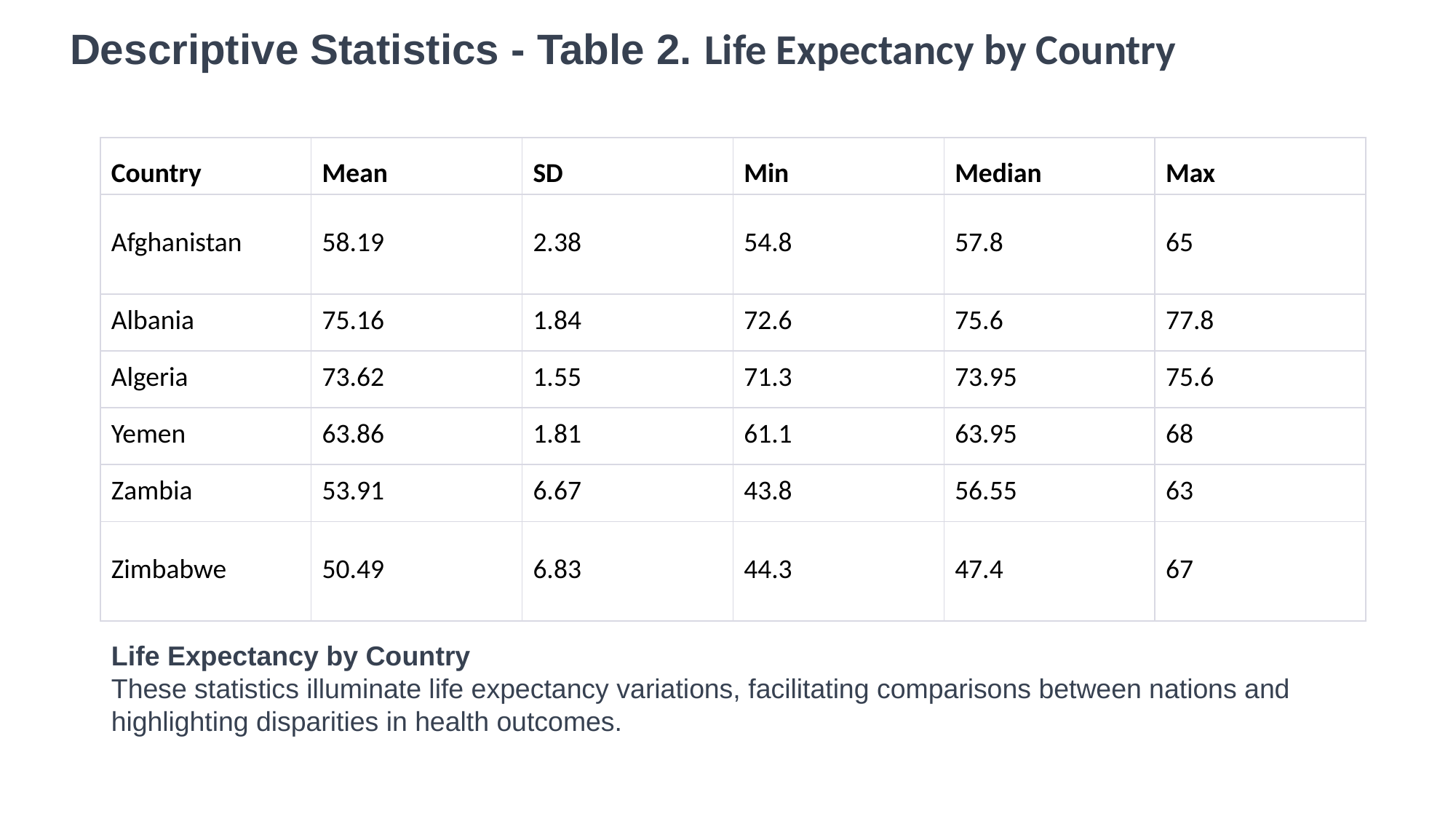

Descriptive Statistics - Table 2. Life Expectancy by Country

| Country | Mean | SD | Min | Median | Max |
| --- | --- | --- | --- | --- | --- |
| Afghanistan | 58.19 | 2.38 | 54.8 | 57.8 | 65 |
| Albania | 75.16 | 1.84 | 72.6 | 75.6 | 77.8 |
| Algeria | 73.62 | 1.55 | 71.3 | 73.95 | 75.6 |
| Yemen | 63.86 | 1.81 | 61.1 | 63.95 | 68 |
| Zambia | 53.91 | 6.67 | 43.8 | 56.55 | 63 |
| Zimbabwe | 50.49 | 6.83 | 44.3 | 47.4 | 67 |
# Life Expectancy by Country
These statistics illuminate life expectancy variations, facilitating comparisons between nations and highlighting disparities in health outcomes.